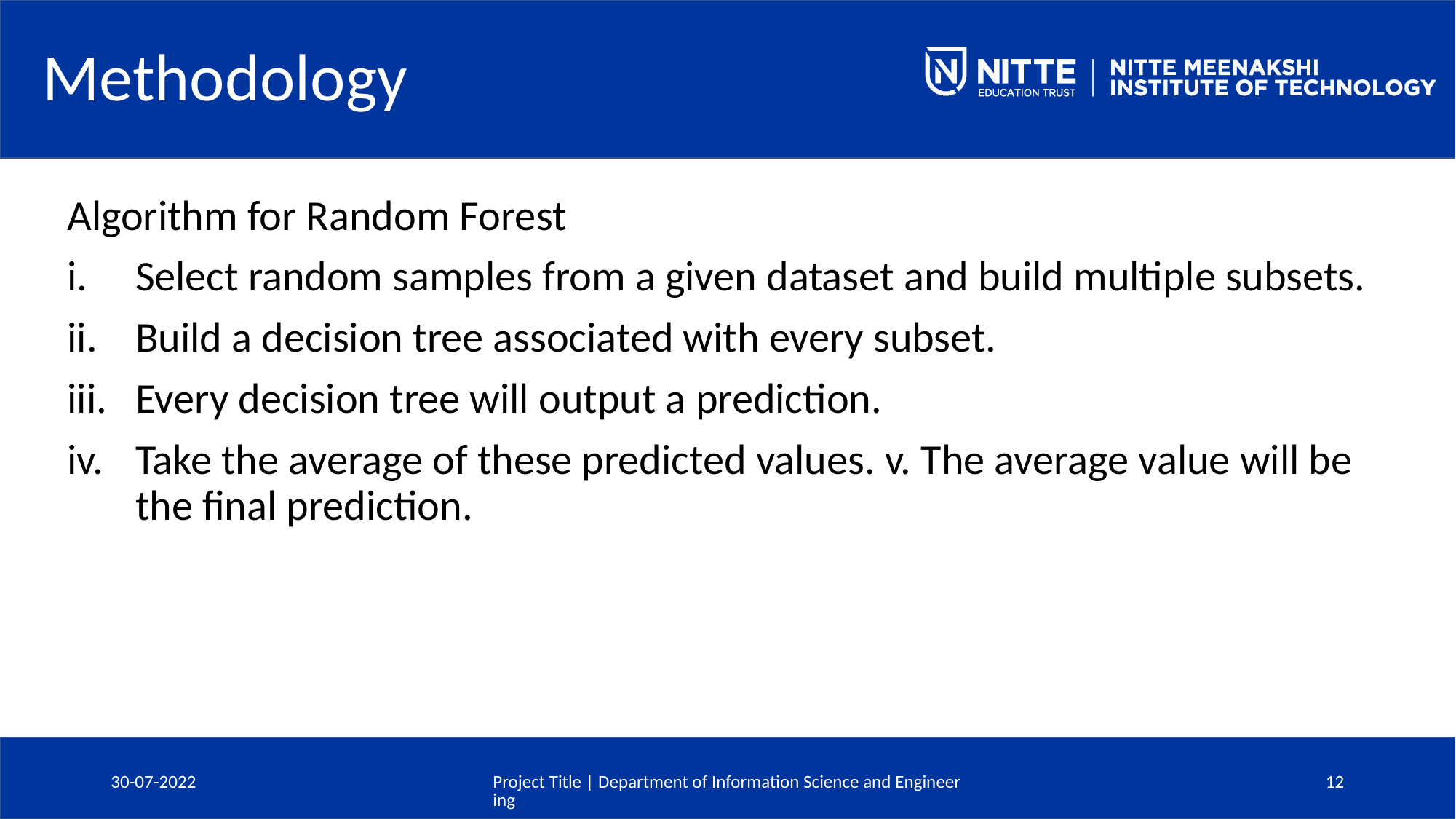

# Methodology
Algorithm for Random Forest
Select random samples from a given dataset and build multiple subsets.
Build a decision tree associated with every subset.
Every decision tree will output a prediction.
Take the average of these predicted values. v. The average value will be the final prediction.
30-07-2022
Project Title | Department of Information Science and Engineering
12